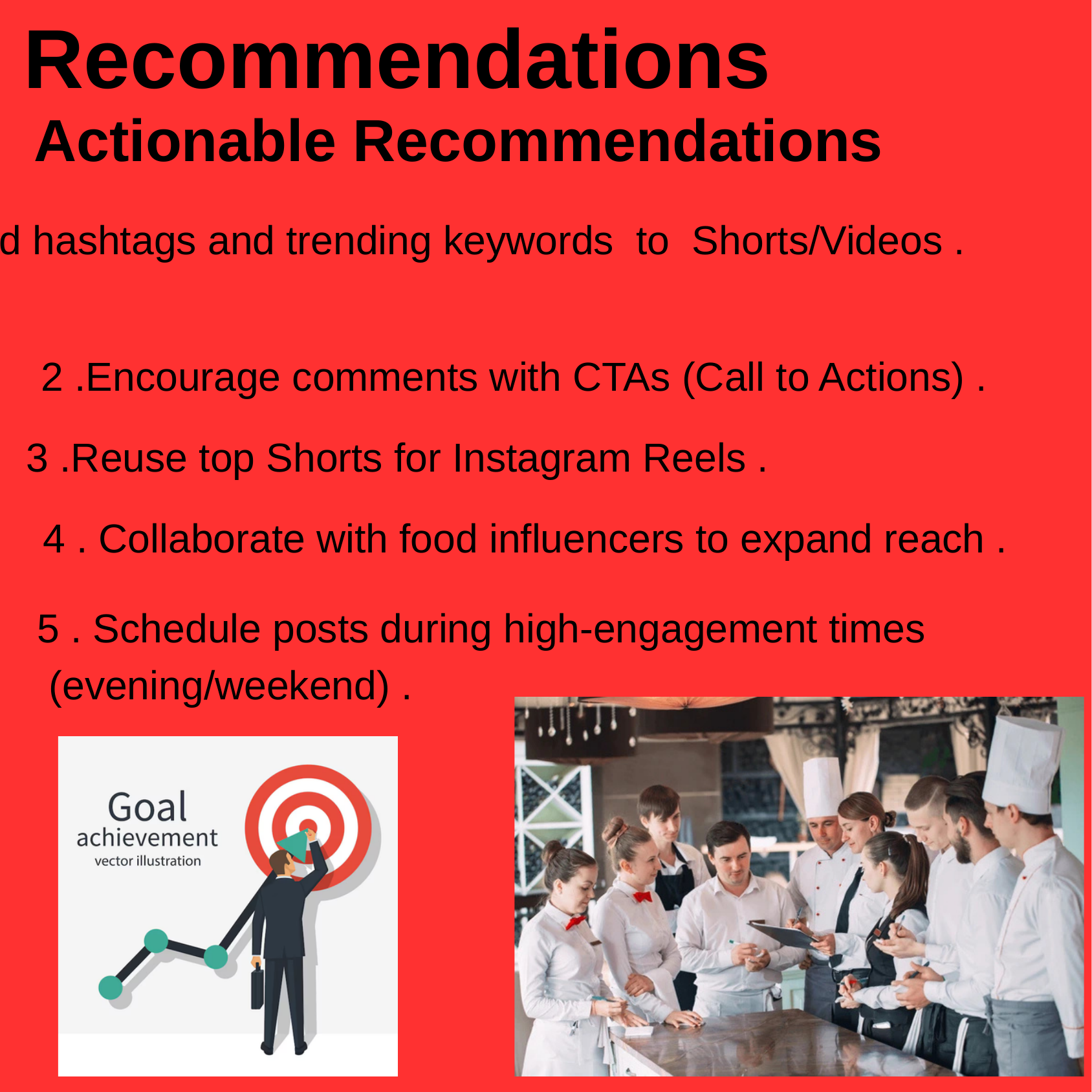

Recommendations
Actionable Recommendations
1 . Add hashtags and trending keywords  to  Shorts/Videos .
2 .Encourage comments with CTAs (Call to Actions) .

3 .Reuse top Shorts for Instagram Reels .
4 . Collaborate with food influencers to expand reach .
5 . Schedule posts during high-engagement times (evening/weekend) .